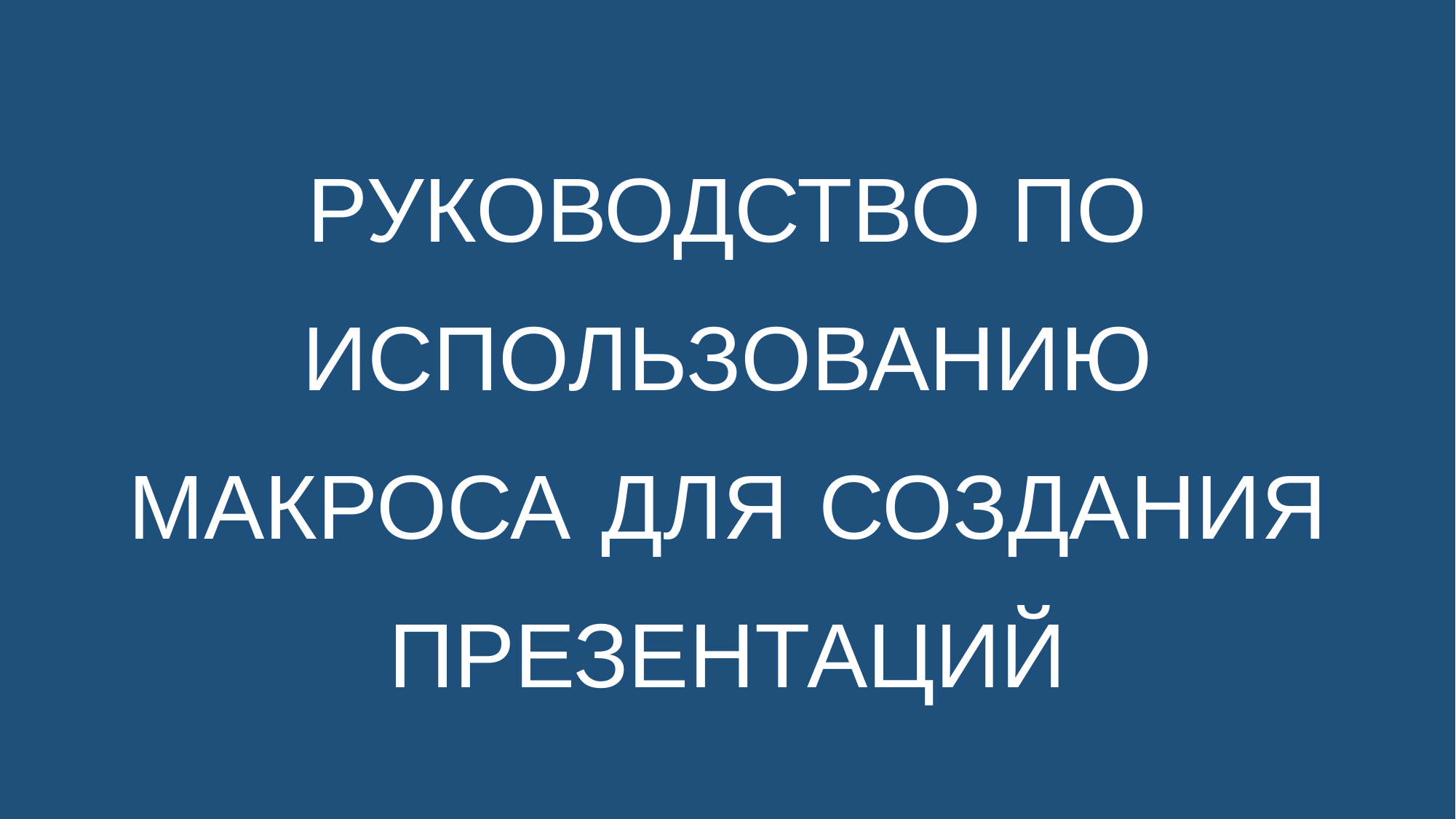

# РУКОВОДСТВО ПО ИСПОЛЬЗОВАНИЮ МАКРОСА ДЛЯ СОЗДАНИЯ ПРЕЗЕНТАЦИЙ